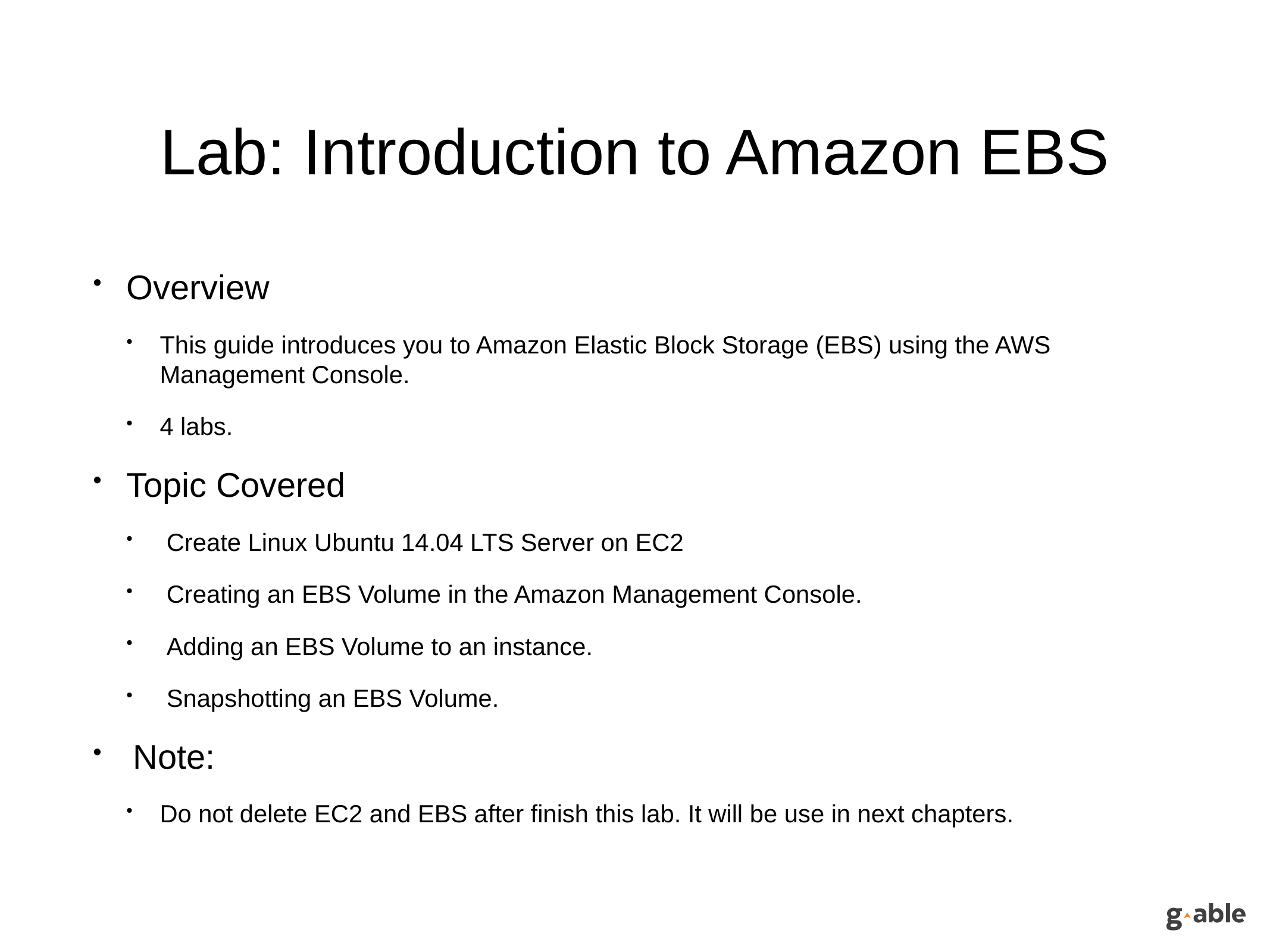

# Lab: Introduction to Amazon EBS
Overview
This guide introduces you to Amazon Elastic Block Storage (EBS) using the AWS Management Console.
4 labs.
Topic Covered
Create Linux Ubuntu 14.04 LTS Server on EC2
Creating an EBS Volume in the Amazon Management Console.
Adding an EBS Volume to an instance.
Snapshotting an EBS Volume.
Note:
Do not delete EC2 and EBS after finish this lab. It will be use in next chapters.
11